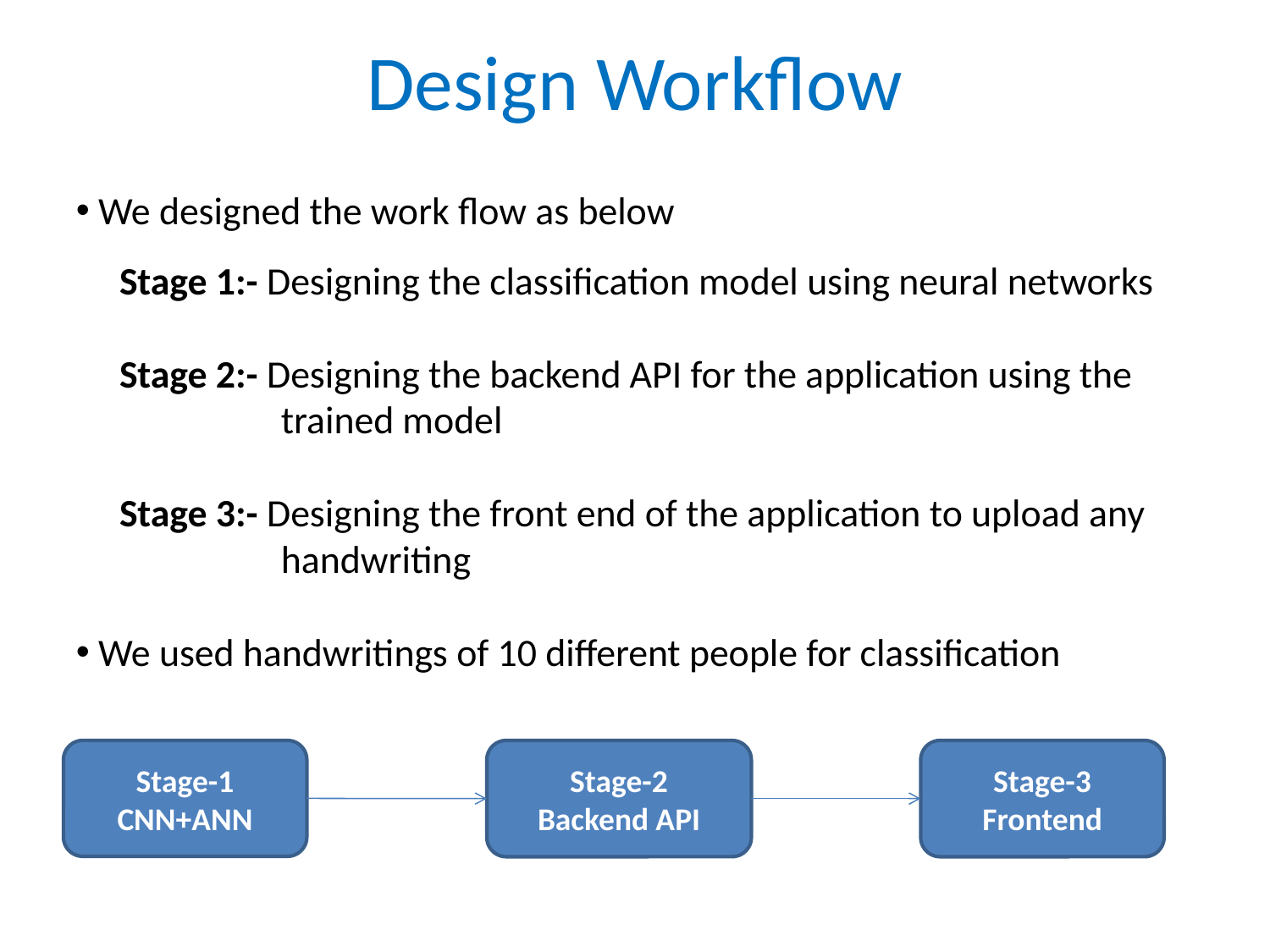

# Design Workflow
 We designed the work flow as below

     Stage 1:- Designing the classification model using neural networks

     Stage 2:- Designing the backend API for the application using the   	         trained model

     Stage 3:- Designing the front end of the application to upload any 	         handwriting

 We used handwritings of 10 different people for classification

Stage-1
CNN+ANN
Stage-2
Backend API
Stage-3
Frontend